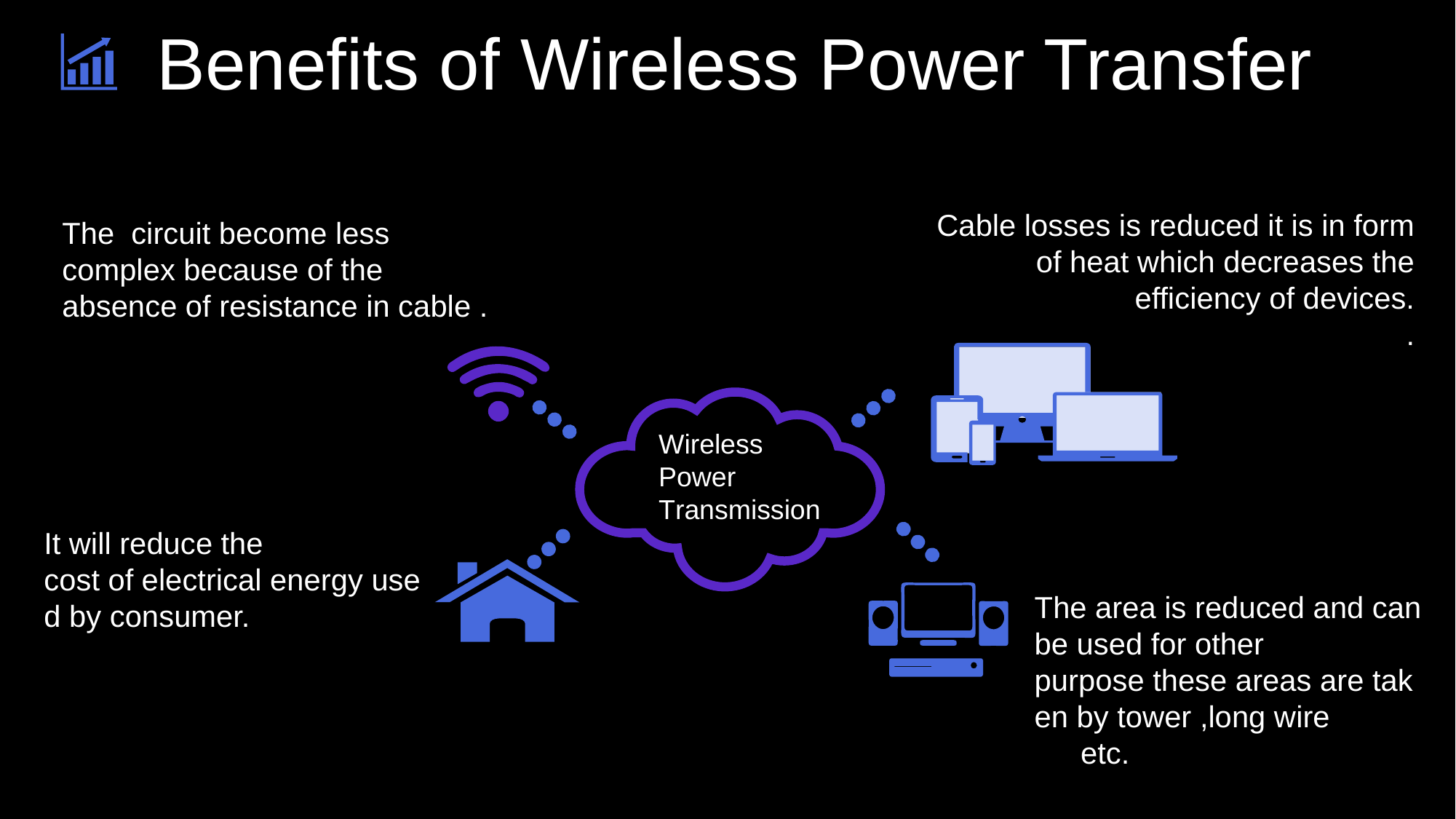

Benefits of Wireless Power Transfer

Cable losses is reduced it is in form of heat which decreases the efficiency of devices.
.
The  circuit become less  complex because of the absence of resistance in cable .

Wireless Power Transmission

It will reduce the cost of electrical energy used by consumer.

The area is reduced and can be used for other purpose these areas are taken by tower ,long wire
     etc.